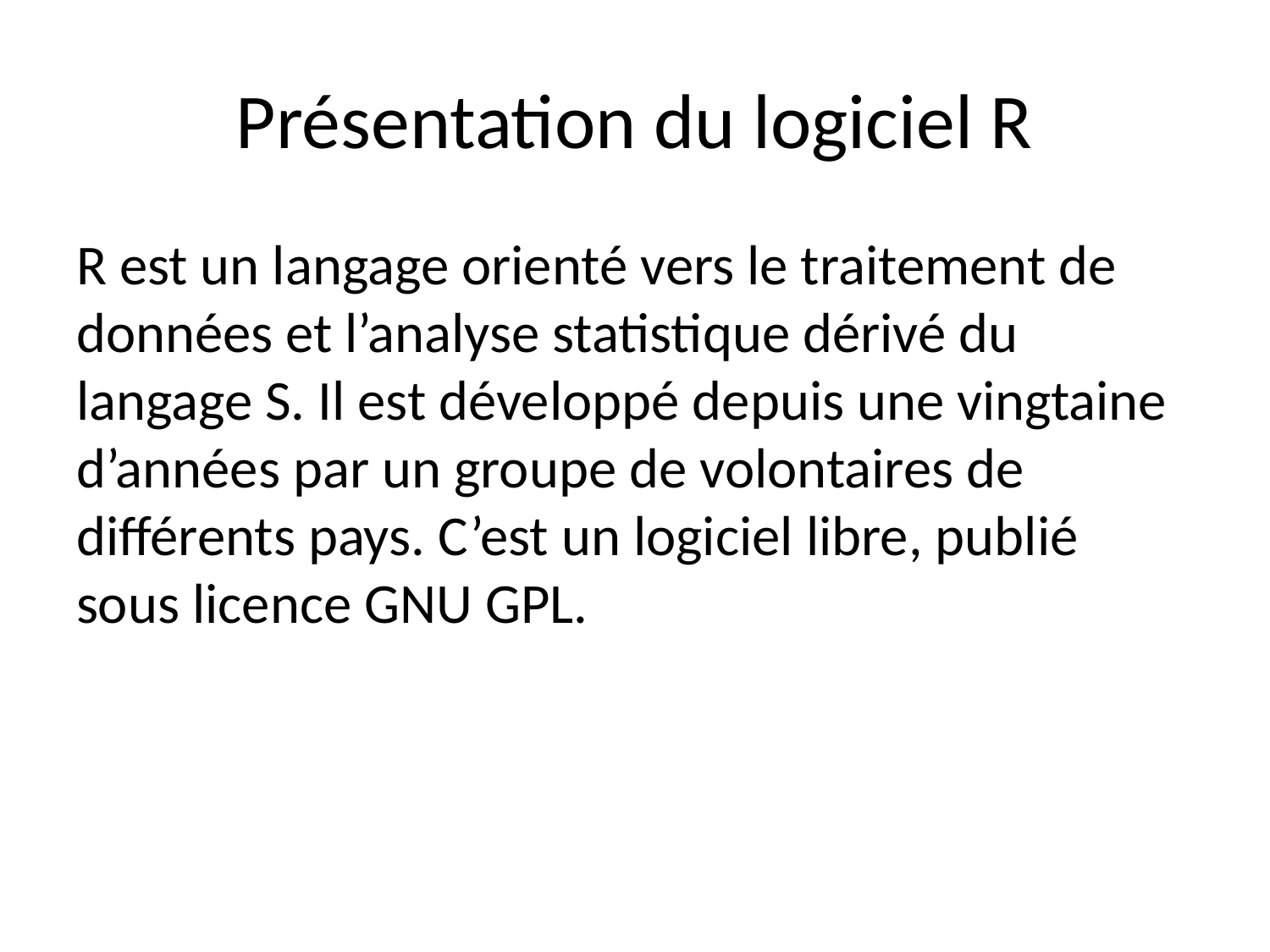

# Présentation du logiciel R
R est un langage orienté vers le traitement de données et l’analyse statistique dérivé du langage S. Il est développé depuis une vingtaine d’années par un groupe de volontaires de différents pays. C’est un logiciel libre, publié sous licence GNU GPL.